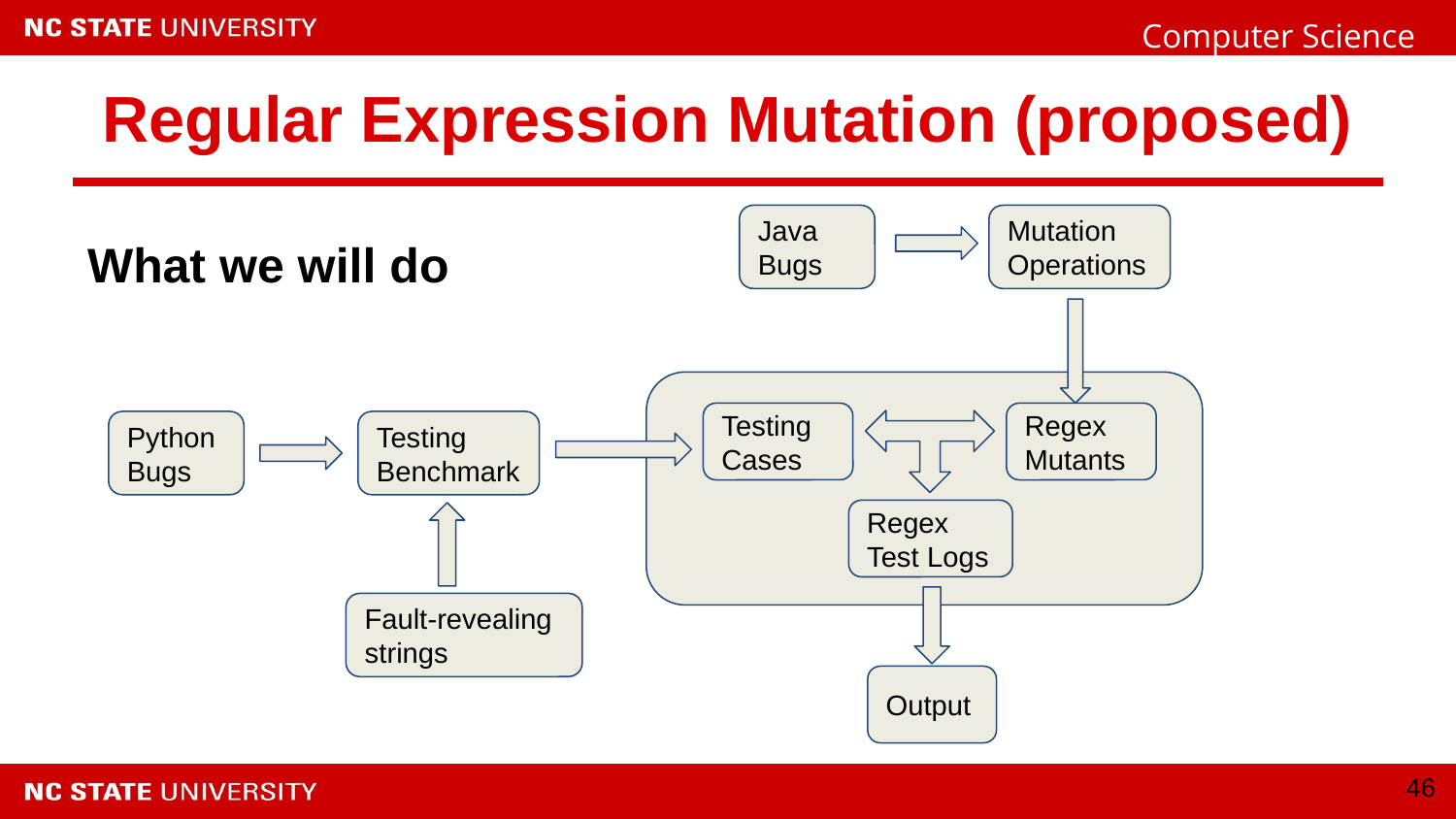

# Regular Expression Mutation (proposed)
What we will do
Java Bugs
Mutation Operations

Testing Cases
Regex Mutants

Python Bugs
Testing Benchmark

Regex
Test Logs

Fault-revealing strings
Output
46